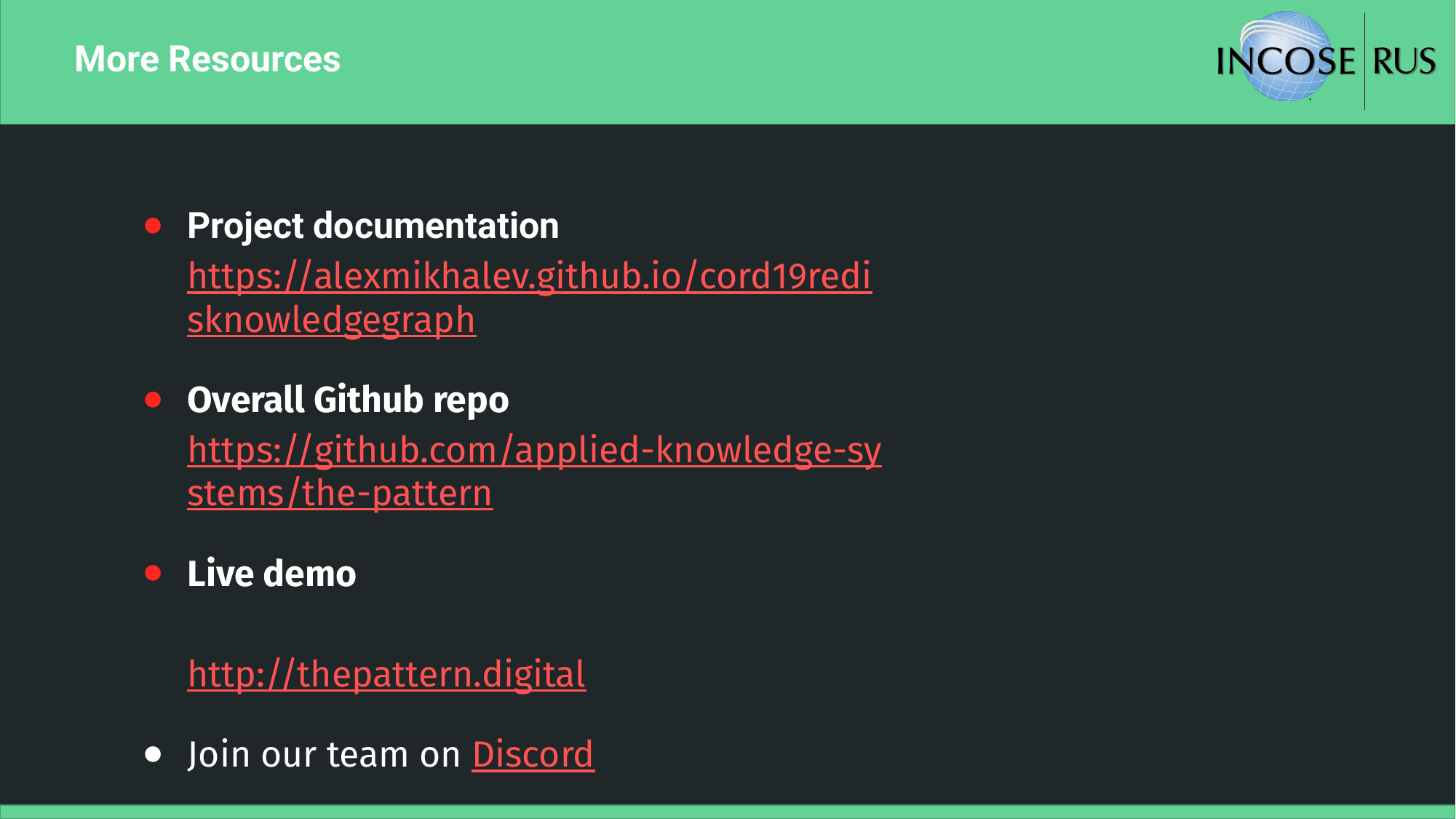

More Resources
Project documentation https://alexmikhalev.github.io/cord19redisknowledgegraph
Overall Github repo         https://github.com/applied-knowledge-systems/the-pattern
Live demo 									http://thepattern.digital
Join our team on Discord